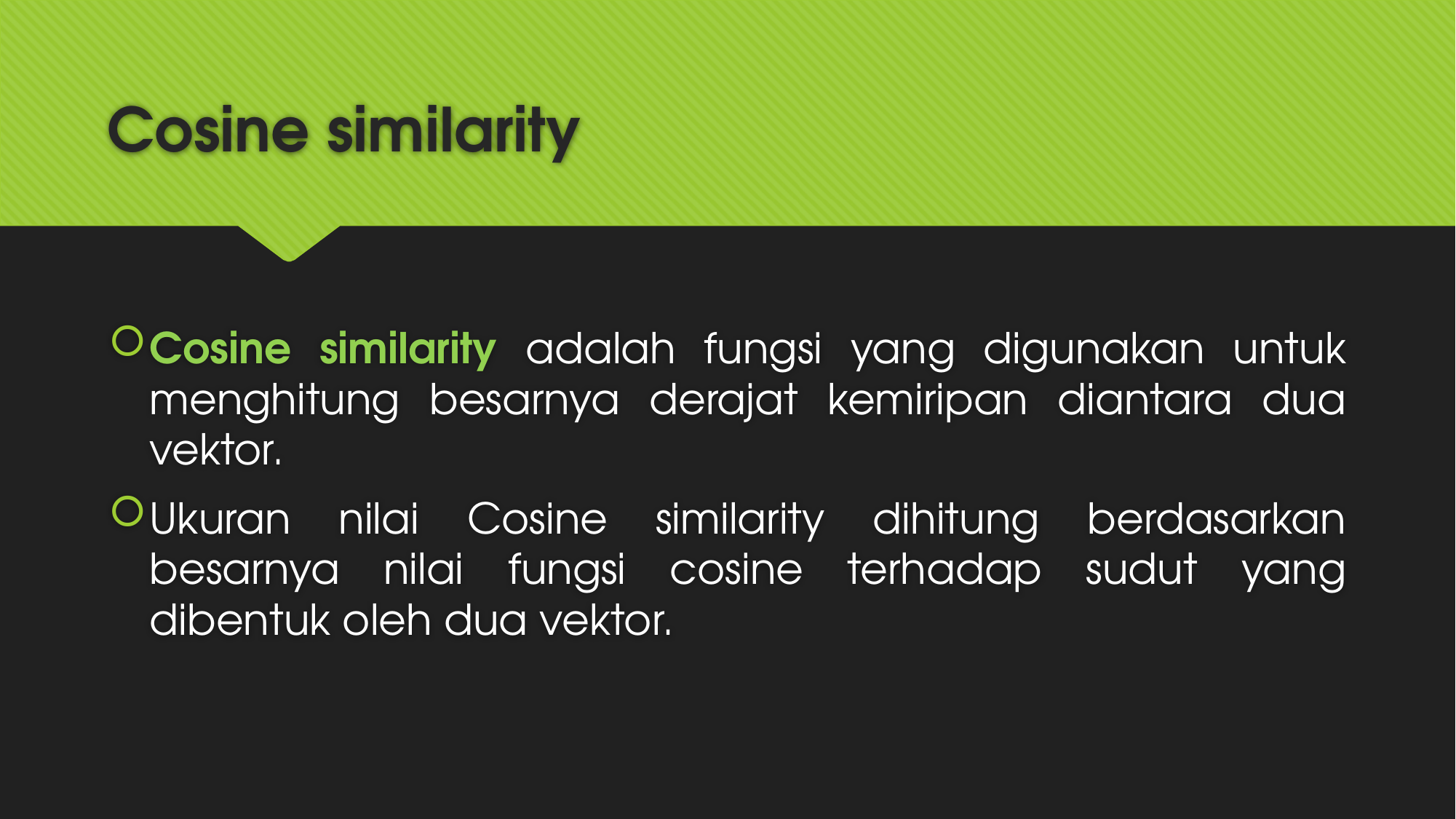

# Cosine similarity
Cosine similarity adalah fungsi yang digunakan untuk menghitung besarnya derajat kemiripan diantara dua vektor.
Ukuran nilai Cosine similarity dihitung berdasarkan besarnya nilai fungsi cosine terhadap sudut yang dibentuk oleh dua vektor.